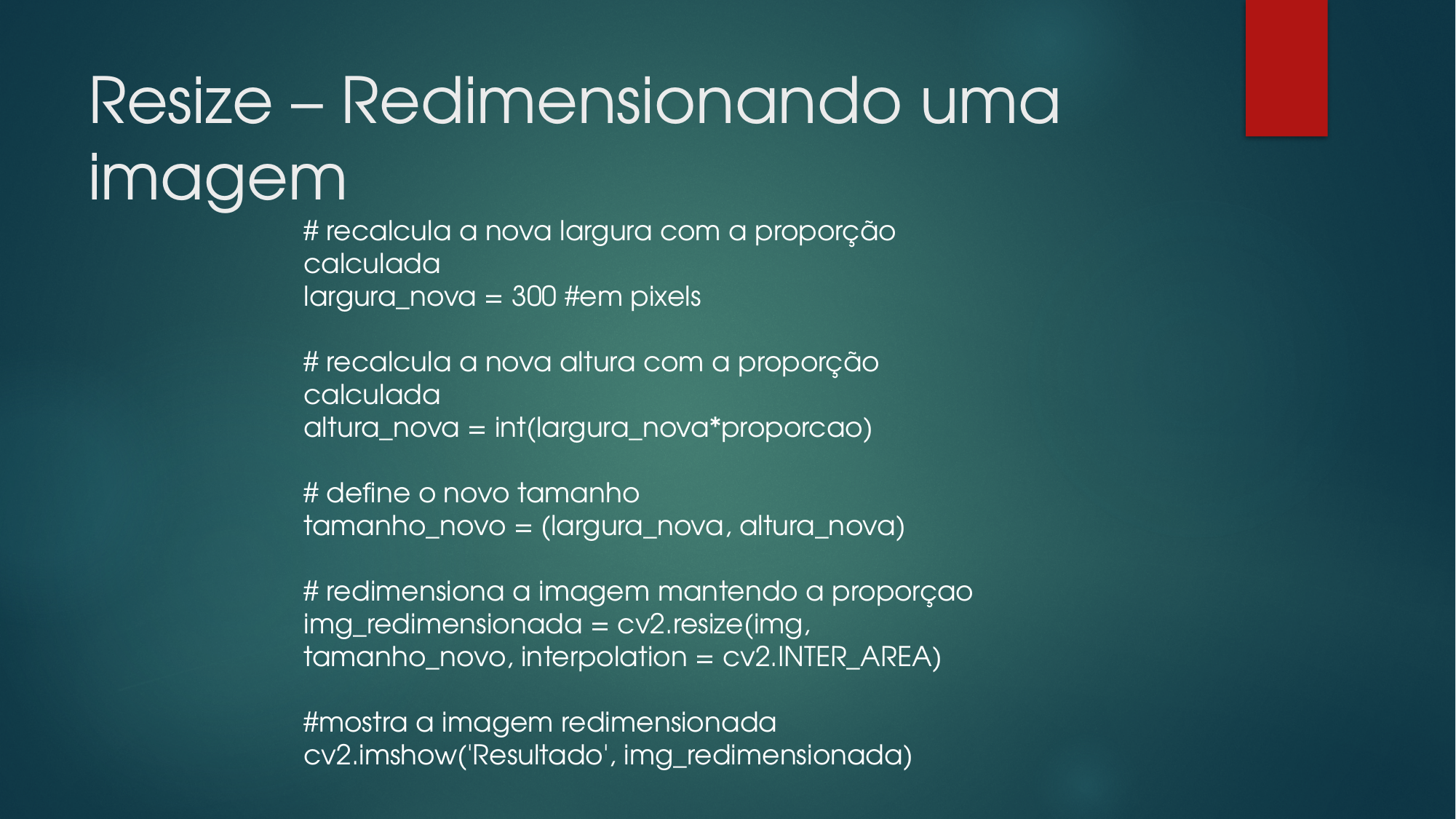

# Resize – Redimensionando uma imagem
# recalcula a nova largura com a proporção calculada
largura_nova = 300 #em pixels

# recalcula a nova altura com a proporção calculada
altura_nova = int(largura_nova*proporcao)

# define o novo tamanho
tamanho_novo = (largura_nova, altura_nova)

# redimensiona a imagem mantendo a proporçao
img_redimensionada = cv2.resize(img, tamanho_novo, interpolation = cv2.INTER_AREA)

#mostra a imagem redimensionada
cv2.imshow('Resultado', img_redimensionada)